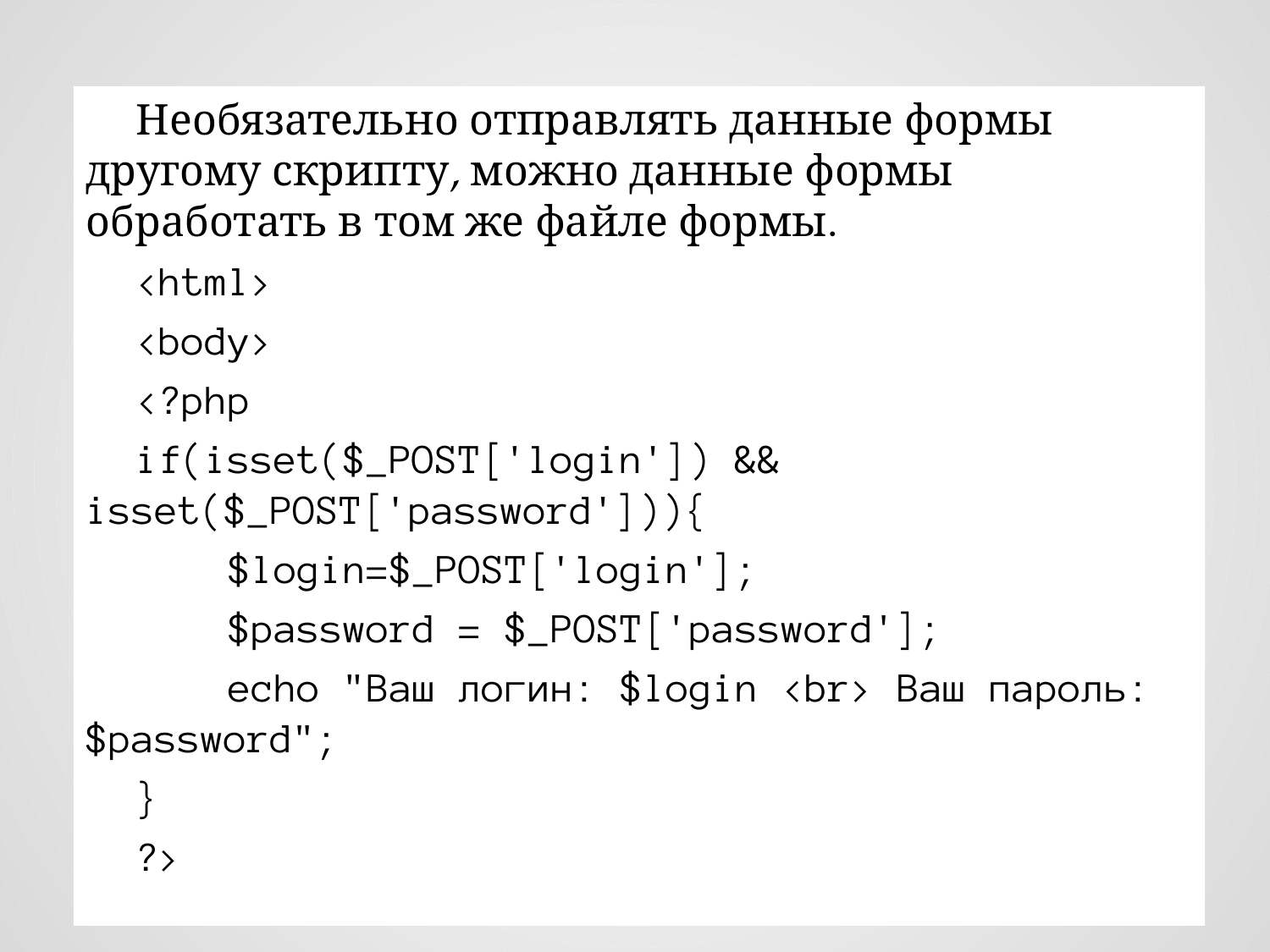

Необязательно отправлять данные формы другому скрипту, можно данные формы обработать в том же файле формы.
<html>
<body>
<?php
if(isset($_POST['login']) && isset($_POST['password'])){
    $login=$_POST['login'];
    $password = $_POST['password'];
    echo "Ваш логин: $login <br> Ваш пароль: $password";
}
?>